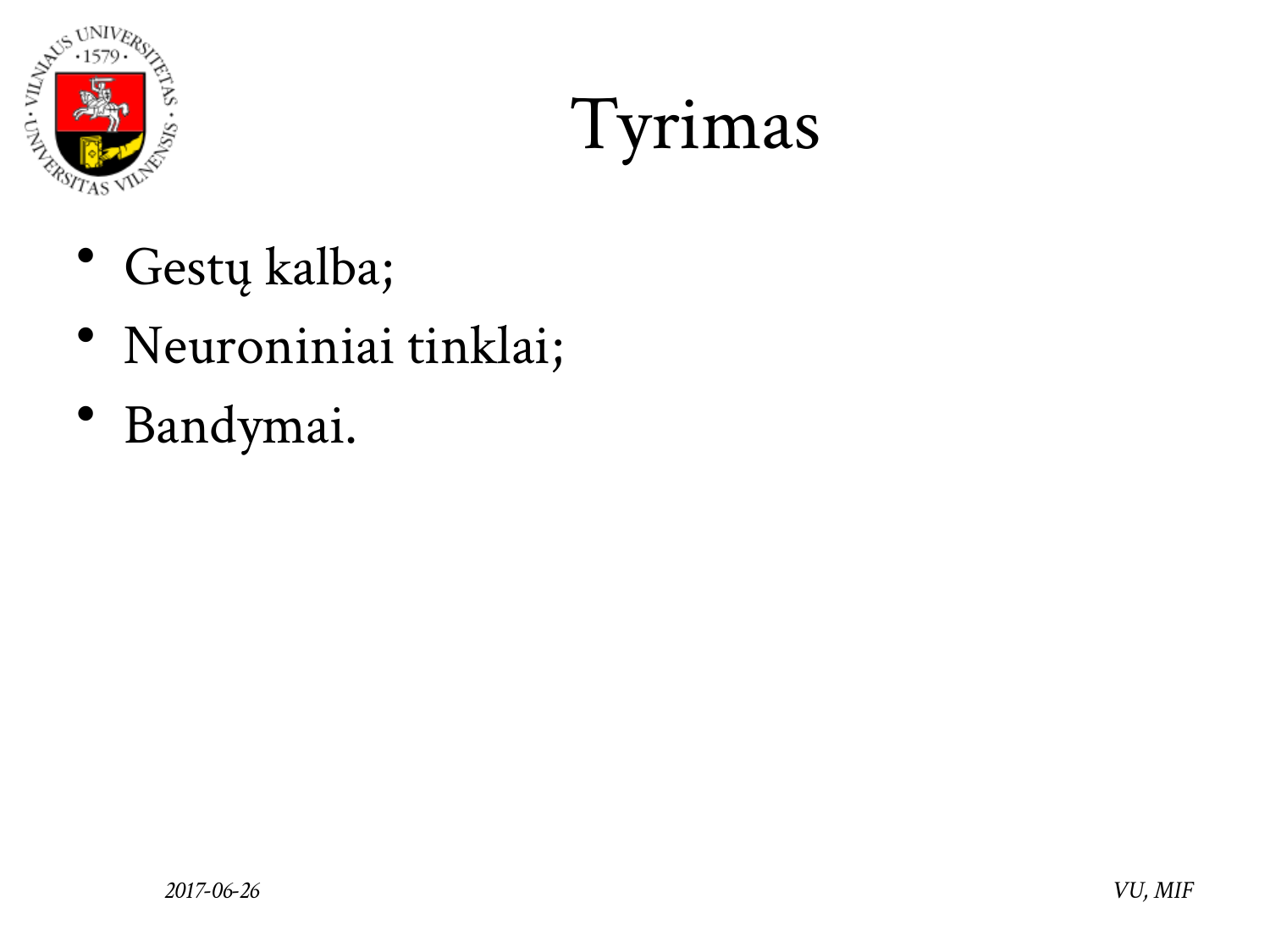

# Tyrimas
Gestų kalba;
Neuroniniai tinklai;
Bandymai.
2017-06-26
VU, MIF